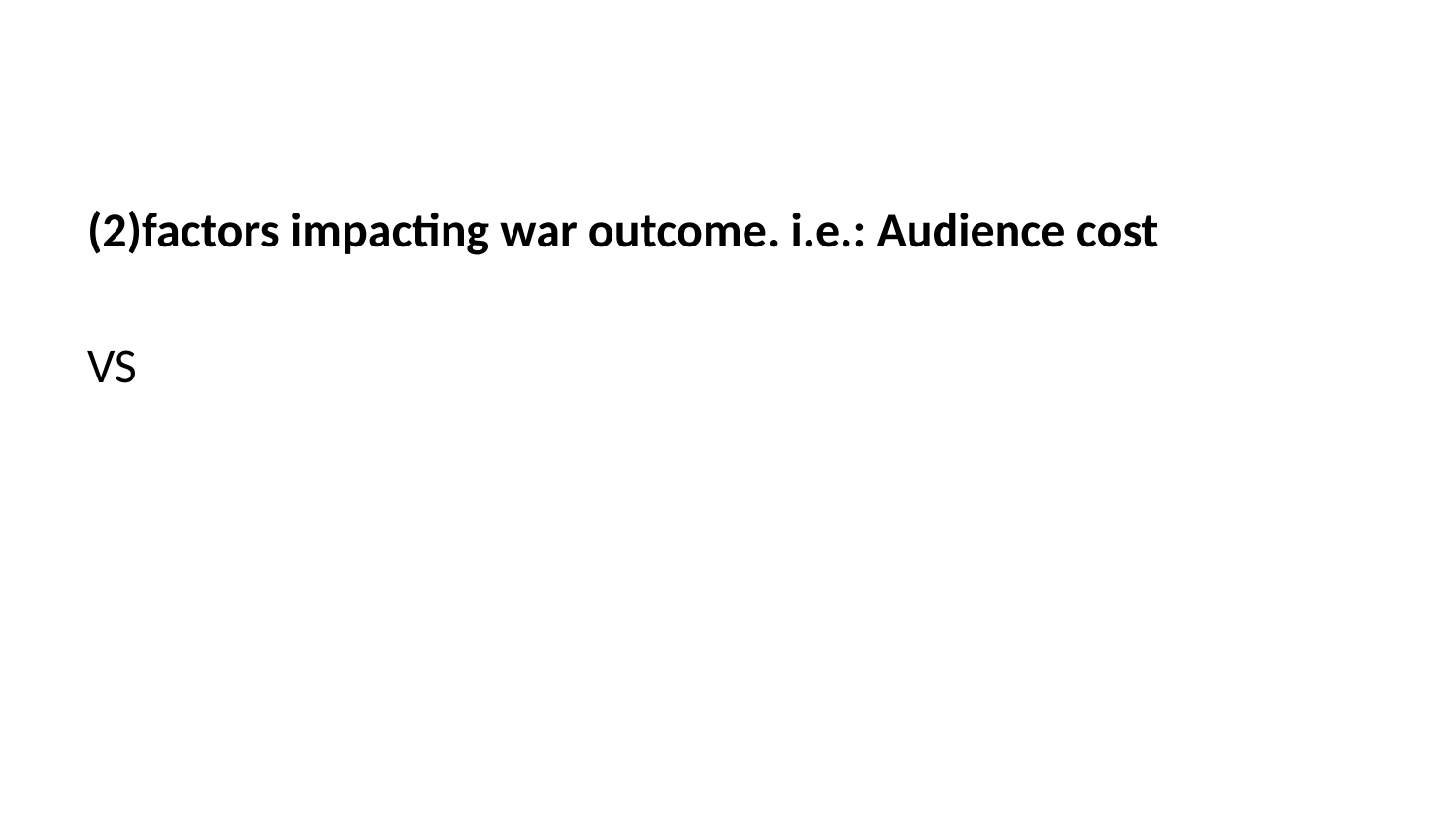

(2)factors impacting war outcome. i.e.: Audience cost

VS